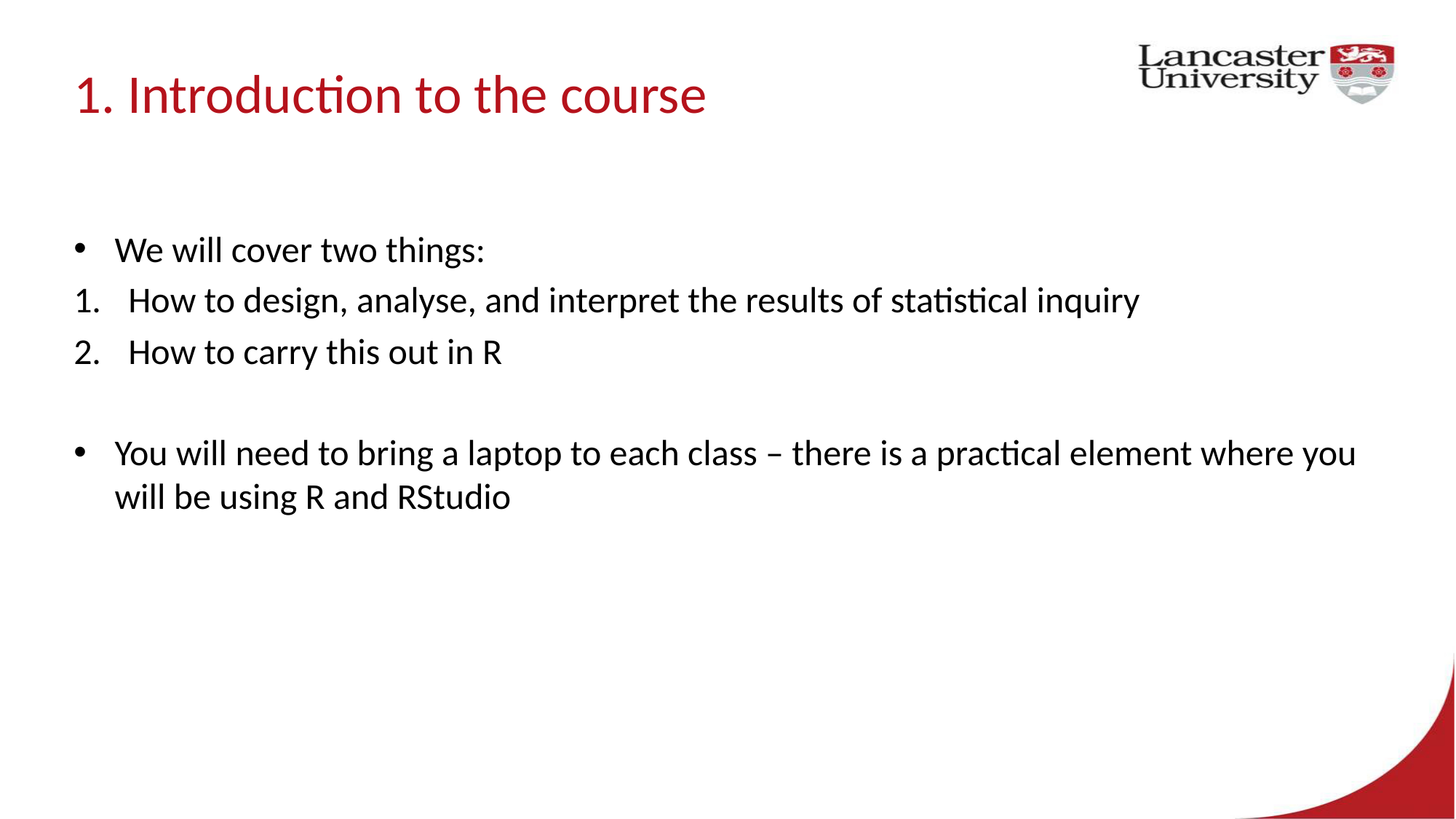

# 1. Introduction to the course
We will cover two things:
How to design, analyse, and interpret the results of statistical inquiry
How to carry this out in R

You will need to bring a laptop to each class – there is a practical element where you will be using R and RStudio